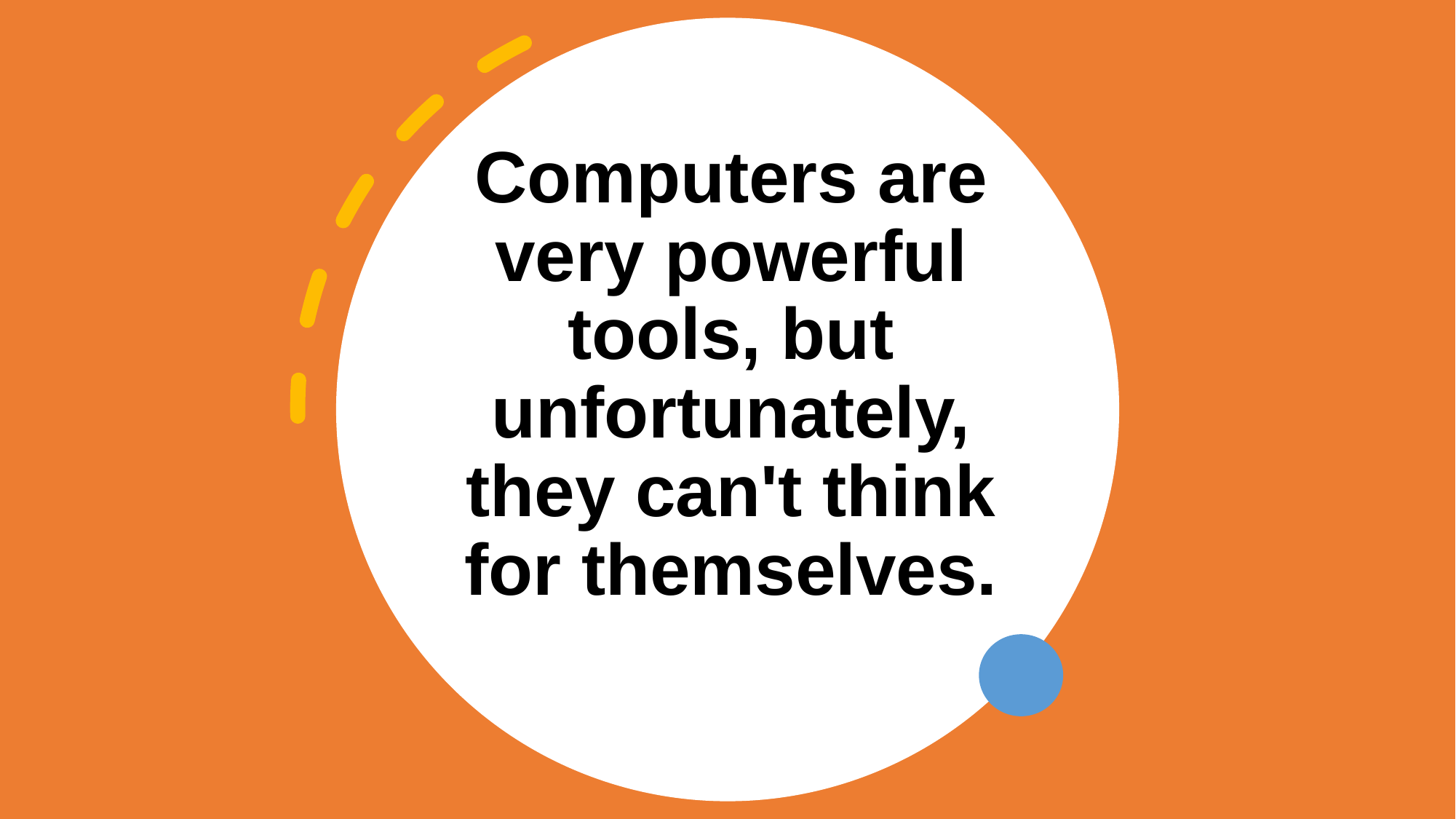

# Computers are very powerful tools, but unfortunately, they can't think for themselves.